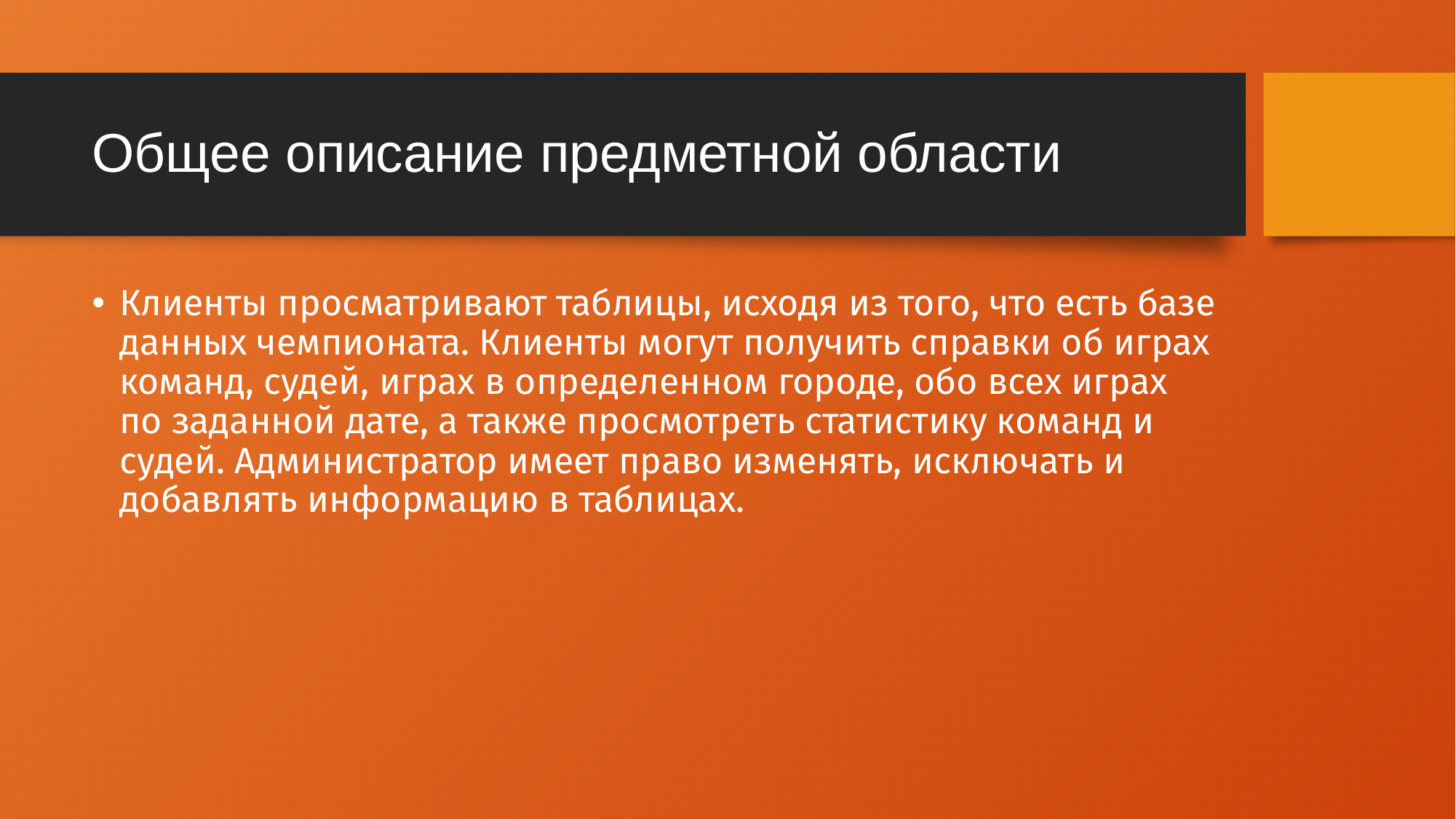

# Общее описание предметной области
Клиенты просматривают таблицы, исходя из того, что есть базе данных чемпионата. Клиенты могут получить справки об играх команд, судей, играх в определенном городе, обо всех играх по заданной дате, а также просмотреть статистику команд и судей. Администратор имеет право изменять, исключать и добавлять информацию в таблицах.